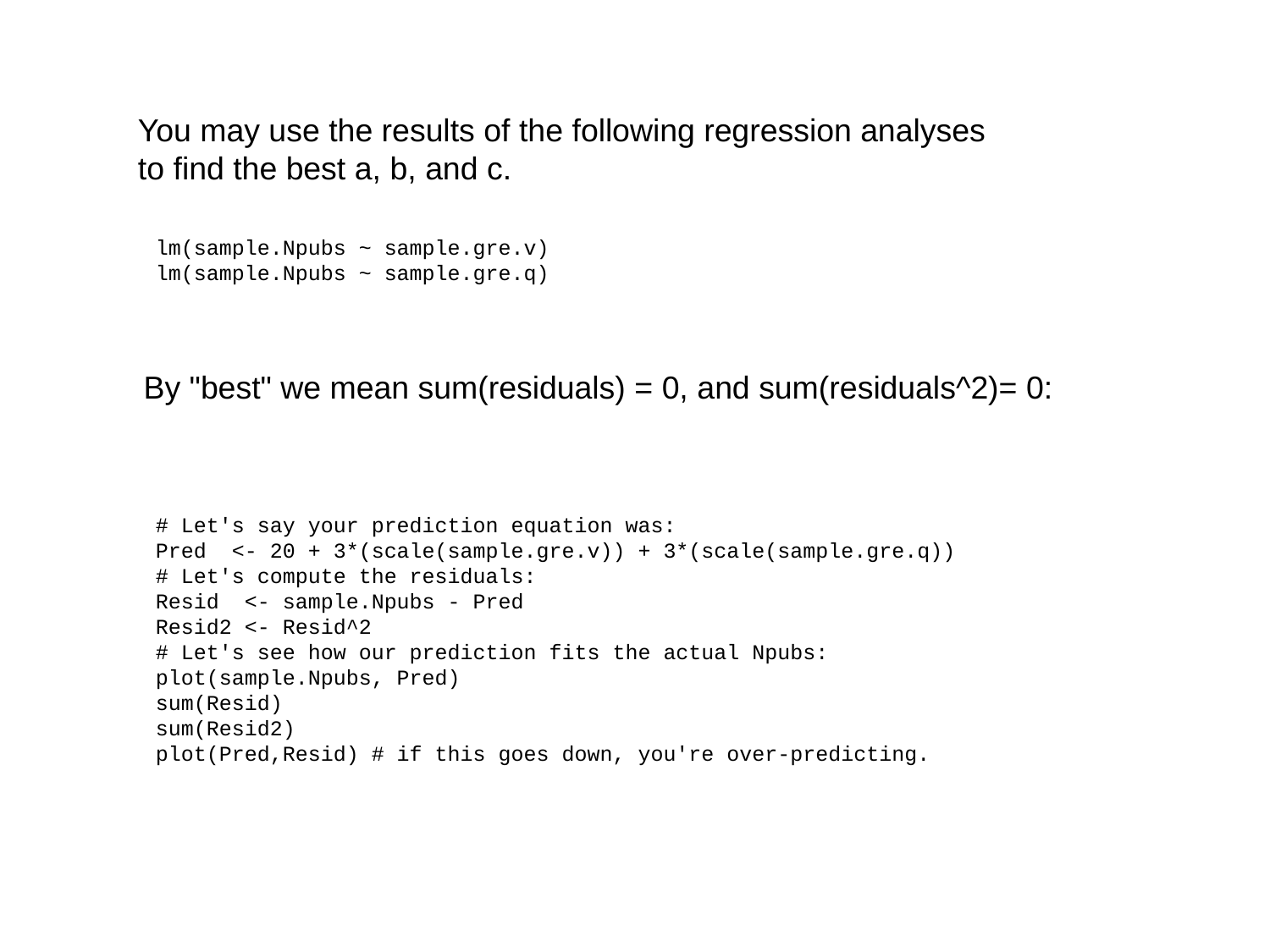

You may use the results of the following regression analyses to find the best a, b, and c.
lm(sample.Npubs ~ sample.gre.v)
lm(sample.Npubs ~ sample.gre.q)
By "best" we mean sum(residuals) = 0, and sum(residuals^2)= 0:
# Let's say your prediction equation was:
Pred  <- 20 + 3*(scale(sample.gre.v)) + 3*(scale(sample.gre.q))
# Let's compute the residuals:
Resid  <- sample.Npubs - Pred
Resid2 <- Resid^2
# Let's see how our prediction fits the actual Npubs:
plot(sample.Npubs, Pred)
sum(Resid)
sum(Resid2)
plot(Pred,Resid) # if this goes down, you're over-predicting.